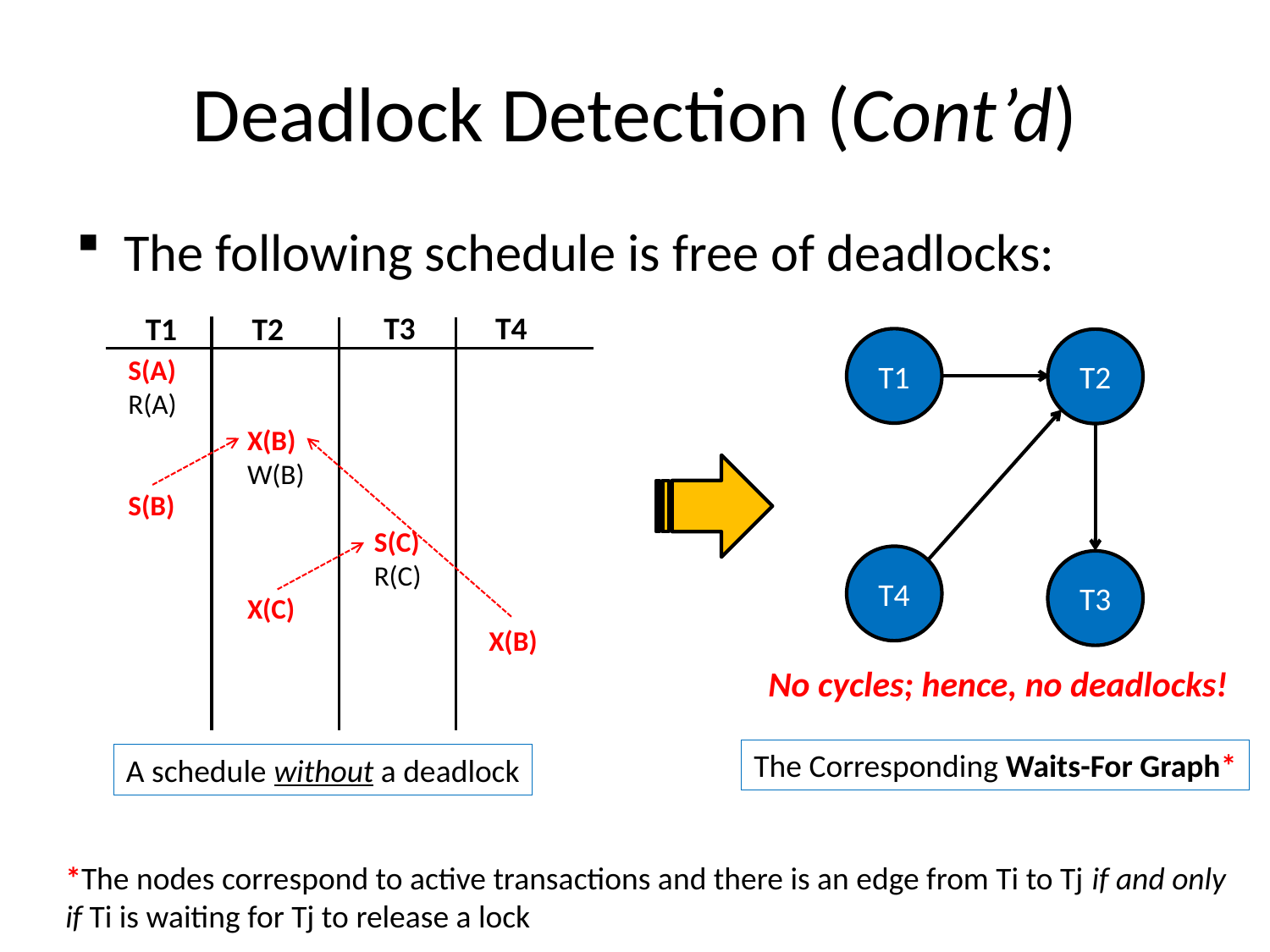

# Deadlock Detection (Cont’d)
The following schedule is free of deadlocks:

T3
T4
T1
T2
T1
T2
S(A)
R(A)

S(B)

X(B)

X(B)
W(B)

X(C)

S(C)
R(C)

T4
T3
No cycles; hence, no deadlocks!
The Corresponding Waits-For Graph*
A schedule without a deadlock
*The nodes correspond to active transactions and there is an edge from Ti to Tj if and only if Ti is waiting for Tj to release a lock